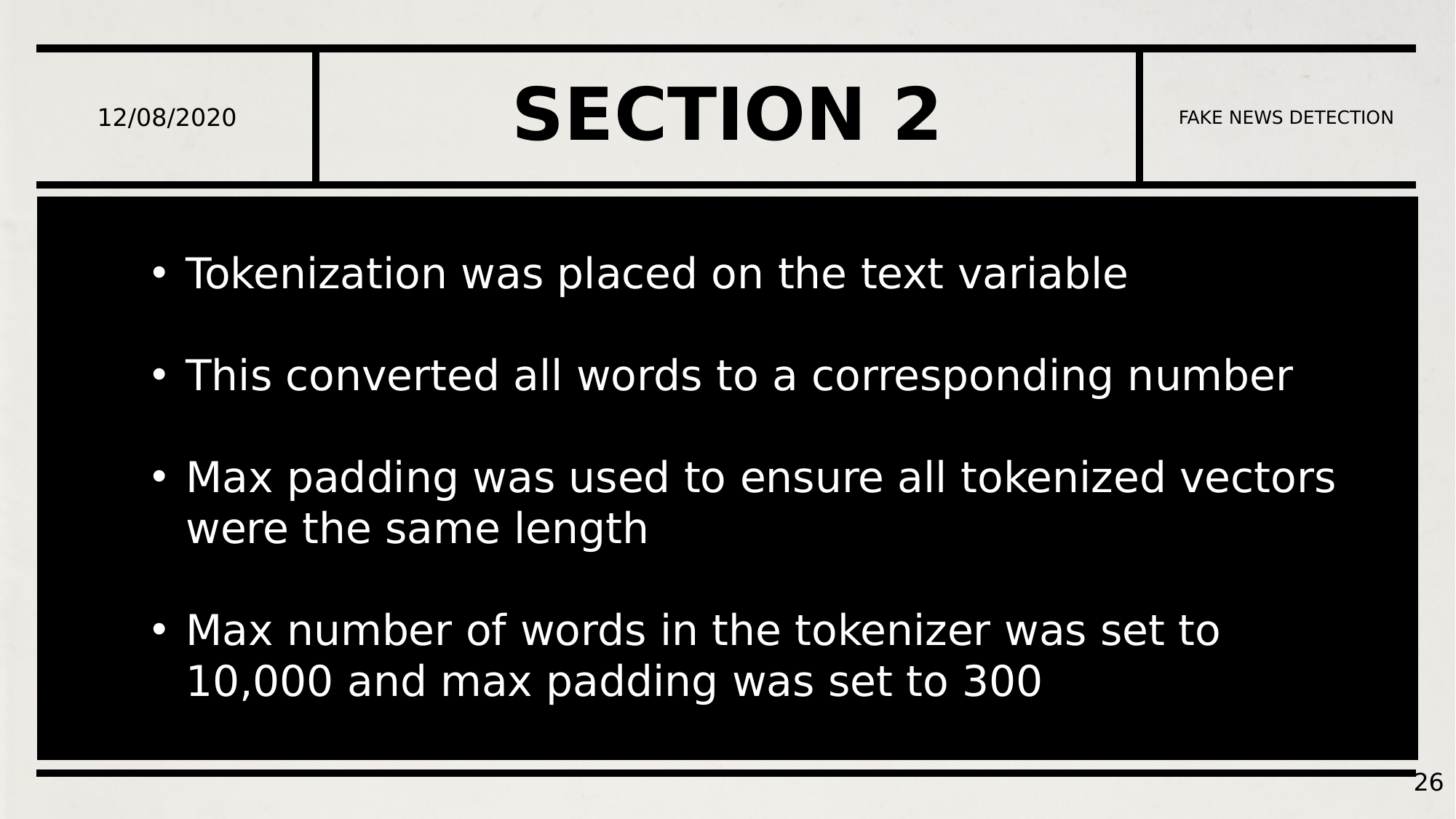

12/08/2020
# SECTION 2
FAKE NEWS DETECTION

Tokenization was placed on the text variable

This converted all words to a corresponding number

Max padding was used to ensure all tokenized vectors were the same length

Max number of words in the tokenizer was set to 10,000 and max padding was set to 300
26